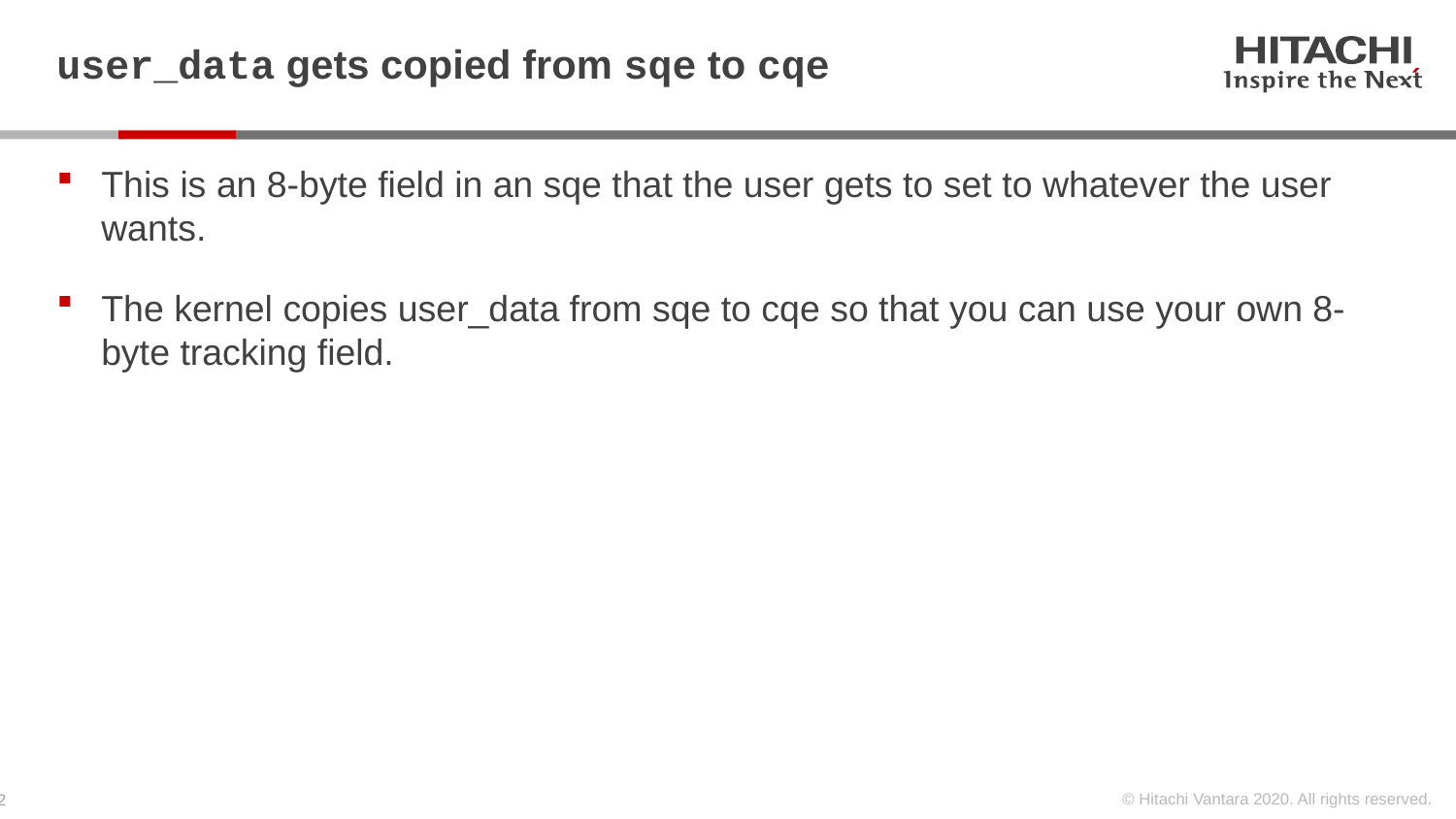

# user_data gets copied from sqe to cqe
This is an 8-byte field in an sqe that the user gets to set to whatever the user wants.
The kernel copies user_data from sqe to cqe so that you can use your own 8-byte tracking field.